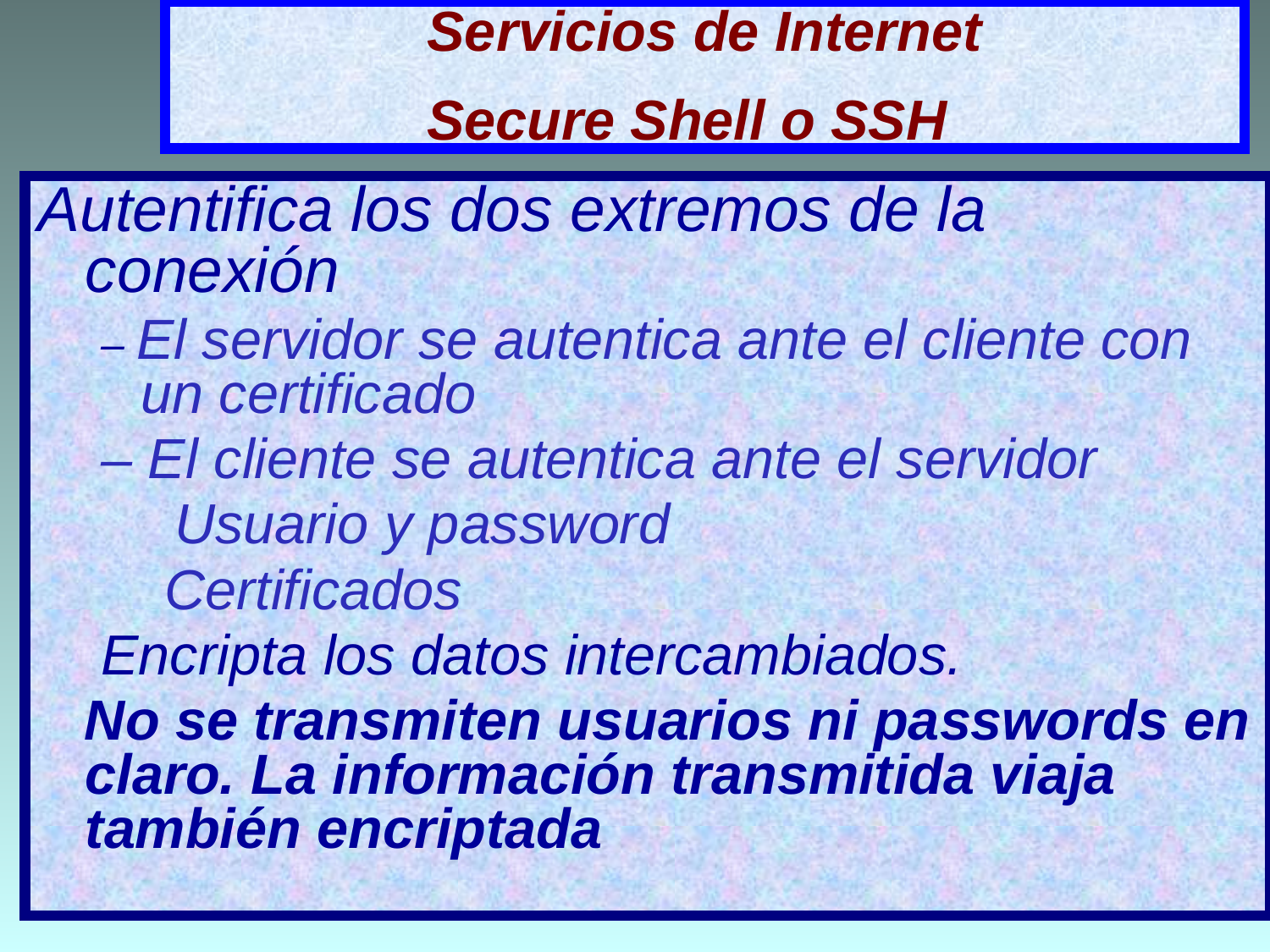

# Servicios de Internet Secure Shell o SSH
Autentifica los dos extremos de la conexión
– El servidor se autentica ante el cliente con un certificado
– El cliente se autentica ante el servidor
 Usuario y password
Certificados
Encripta los datos intercambiados.
   No se transmiten usuarios ni passwords en claro. La información transmitida viaja también encriptada
26/05/2017
26